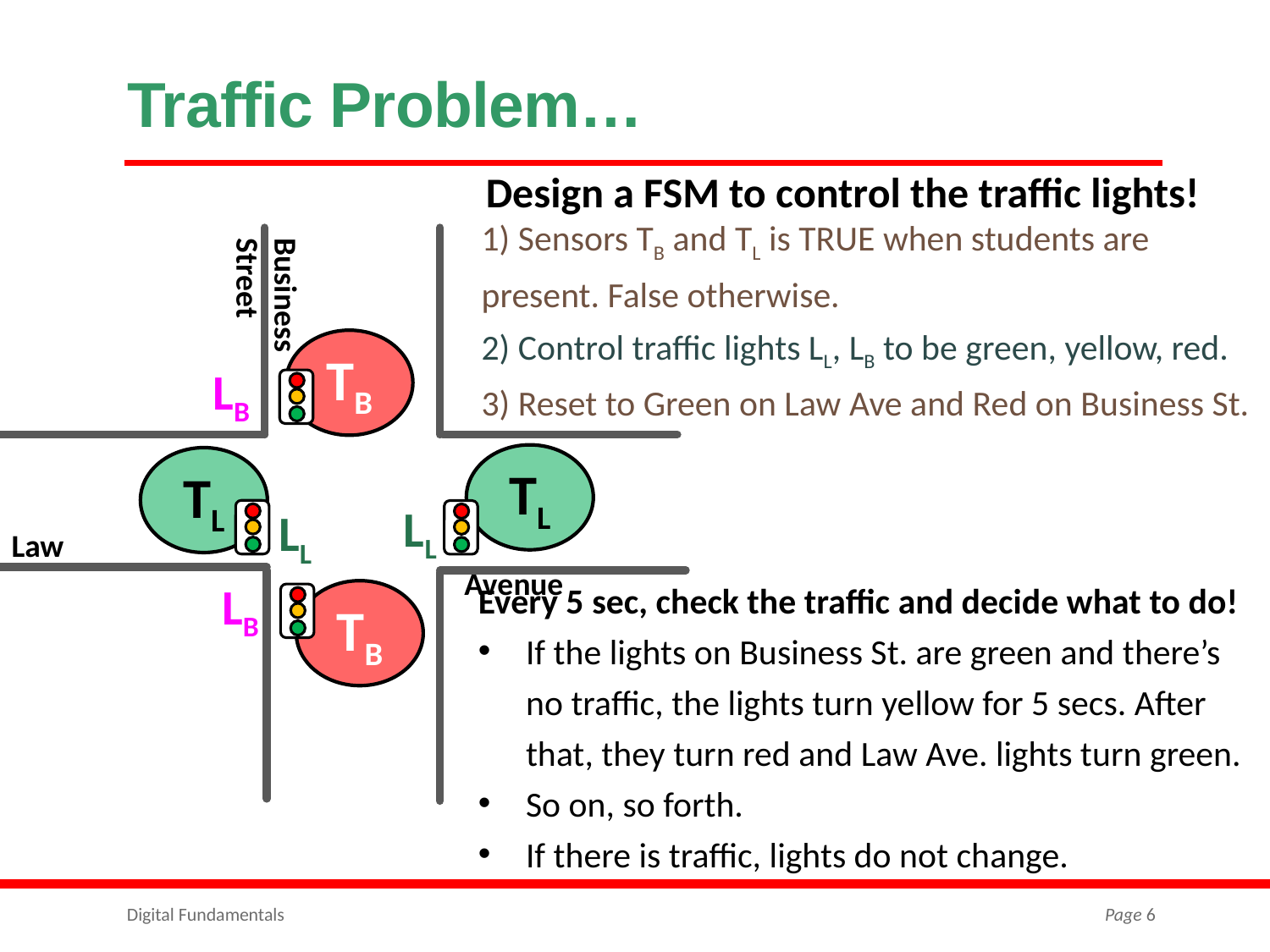

# Traffic Problem…

1) Sensors TB and TL is TRUE when students are present. False otherwise.
2) Control traffic lights LL, LB to be green, yellow, red.
3) Reset to Green on Law Ave and Red on Business St.
Design a FSM to control the traffic lights!
TB
LB

TL
TL
LL

LL

Law								          Avenue
Every 5 sec, check the traffic and decide what to do!
If the lights on Business St. are green and there’s no traffic, the lights turn yellow for 5 secs. After that, they turn red and Law Ave. lights turn green.
So on, so forth.
If there is traffic, lights do not change.
LB

TB
Business						Street
Digital Fundamentals
Page 6